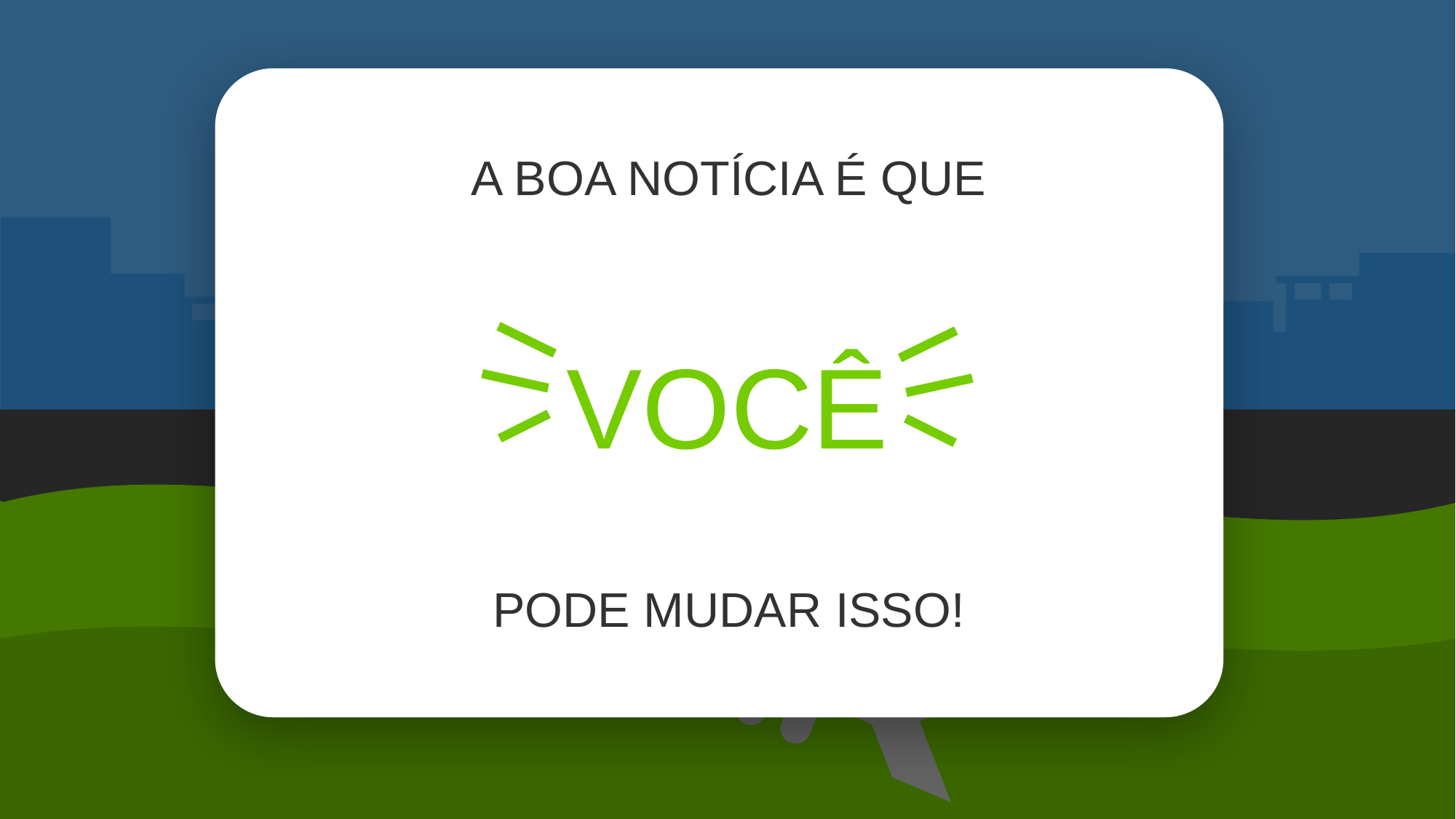

A BOA NOTÍCIA É QUE

VOCÊ

PODE MUDAR ISSO!